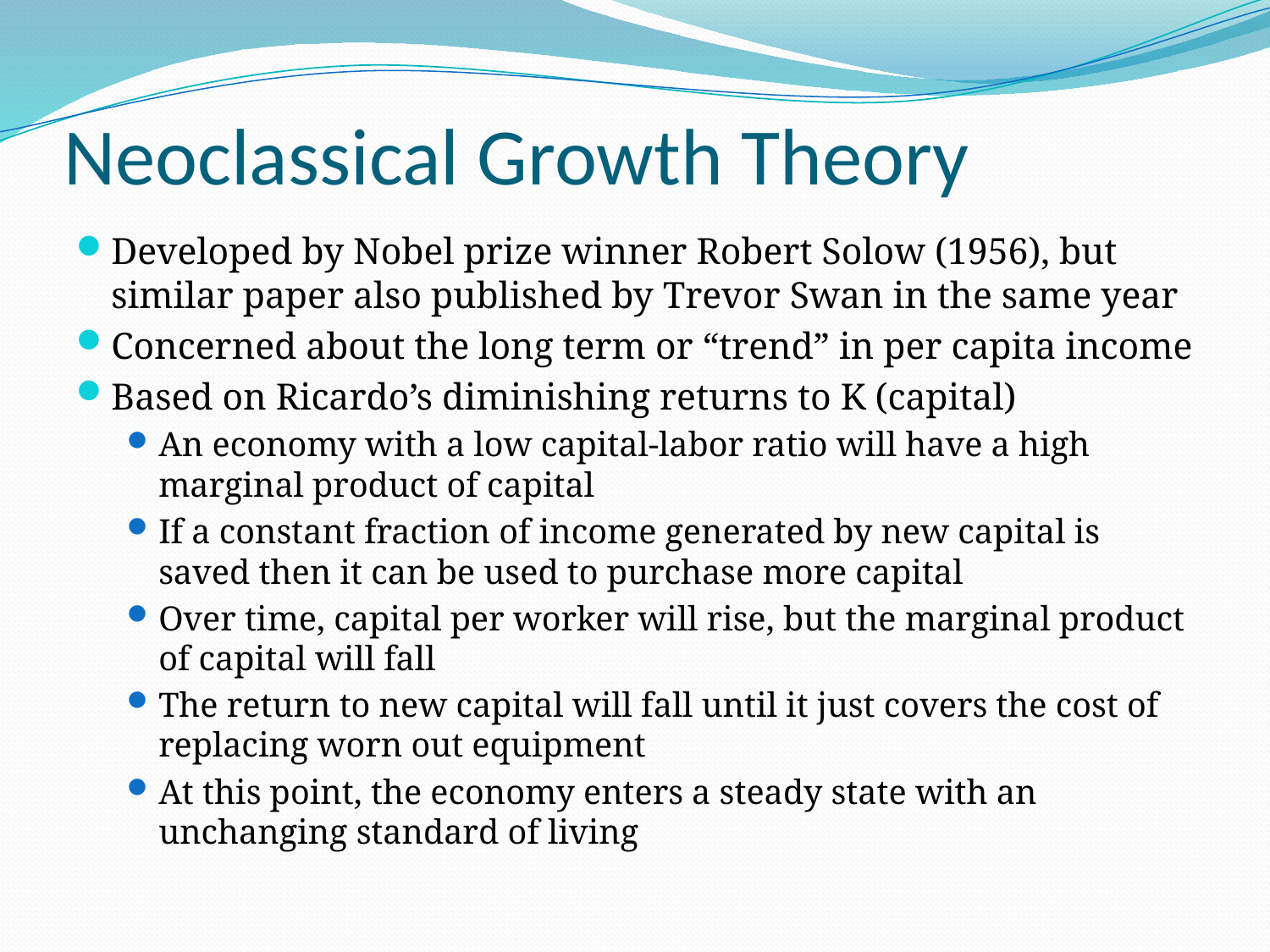

# Neoclassical Growth Theory
Developed by Nobel prize winner Robert Solow (1956), but similar paper also published by Trevor Swan in the same year
Concerned about the long term or “trend” in per capita income
Based on Ricardo’s diminishing returns to K (capital)
An economy with a low capital-labor ratio will have a high marginal product of capital
If a constant fraction of income generated by new capital is saved then it can be used to purchase more capital
Over time, capital per worker will rise, but the marginal product of capital will fall
The return to new capital will fall until it just covers the cost of replacing worn out equipment
At this point, the economy enters a steady state with an unchanging standard of living